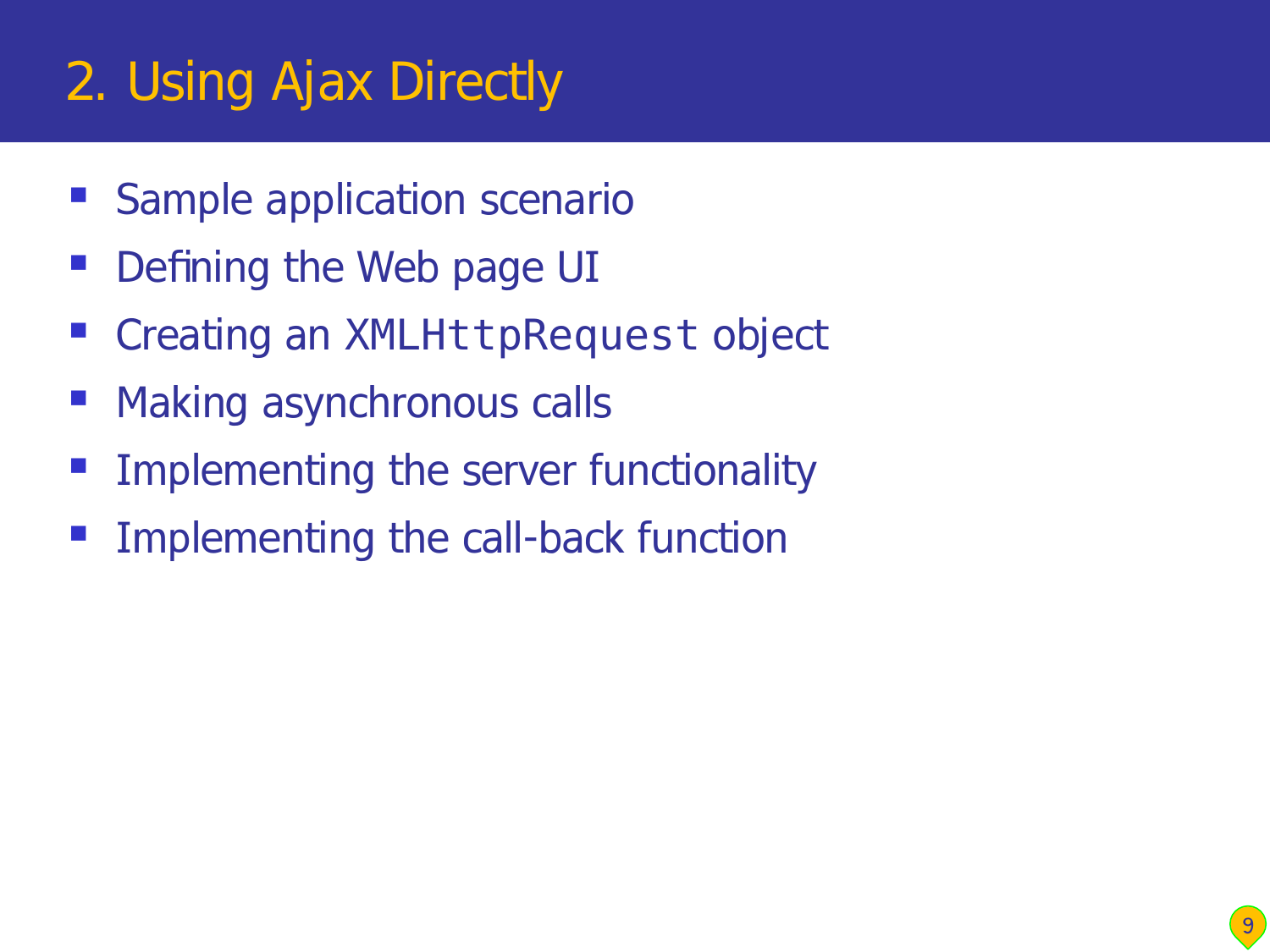

# 2. Using Ajax Directly
Sample application scenario
Defining the Web page UI
Creating an XMLHttpRequest object
Making asynchronous calls
Implementing the server functionality
Implementing the call-back function

9